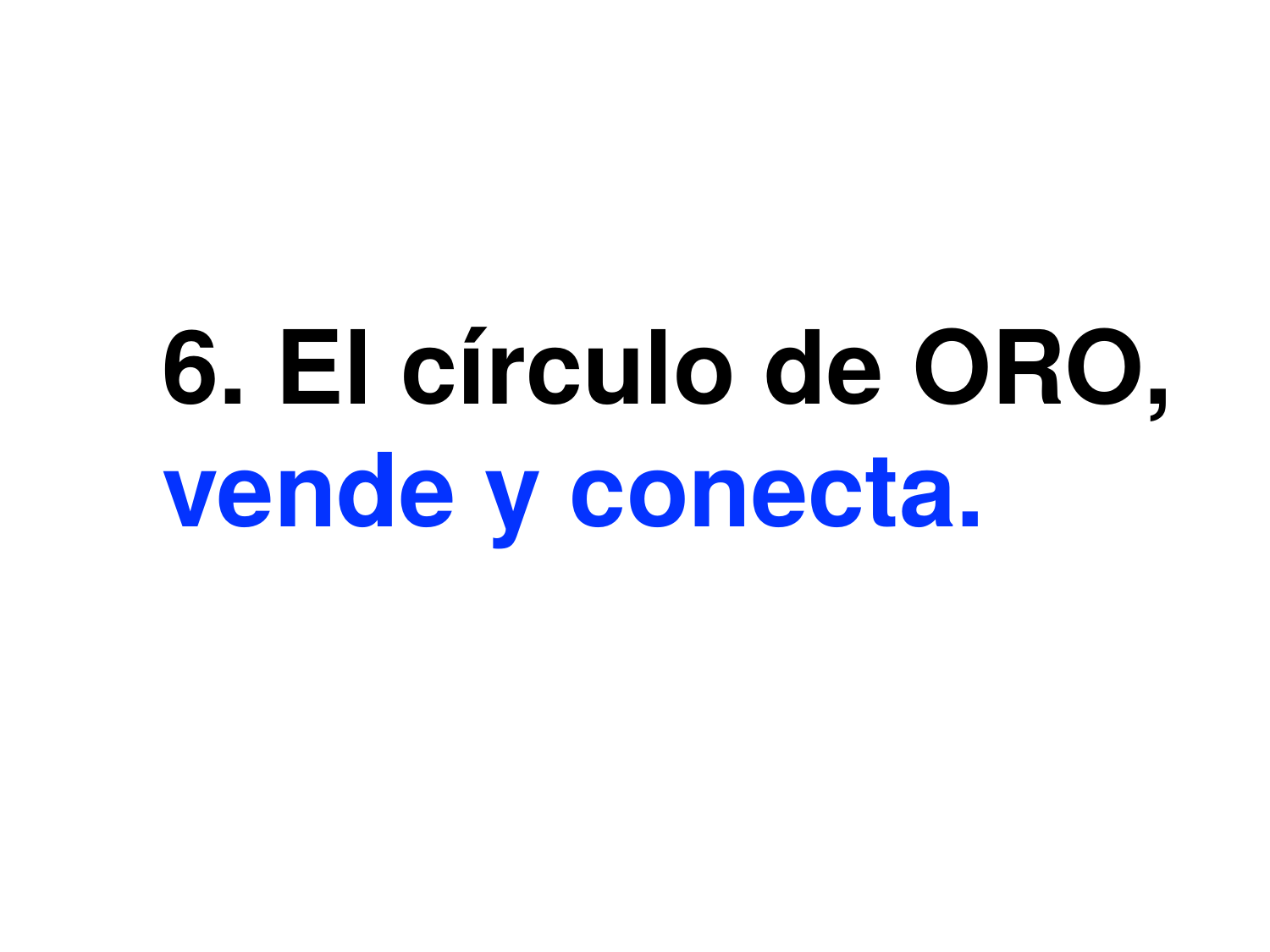

6. El círculo de ORO, vende y conecta.